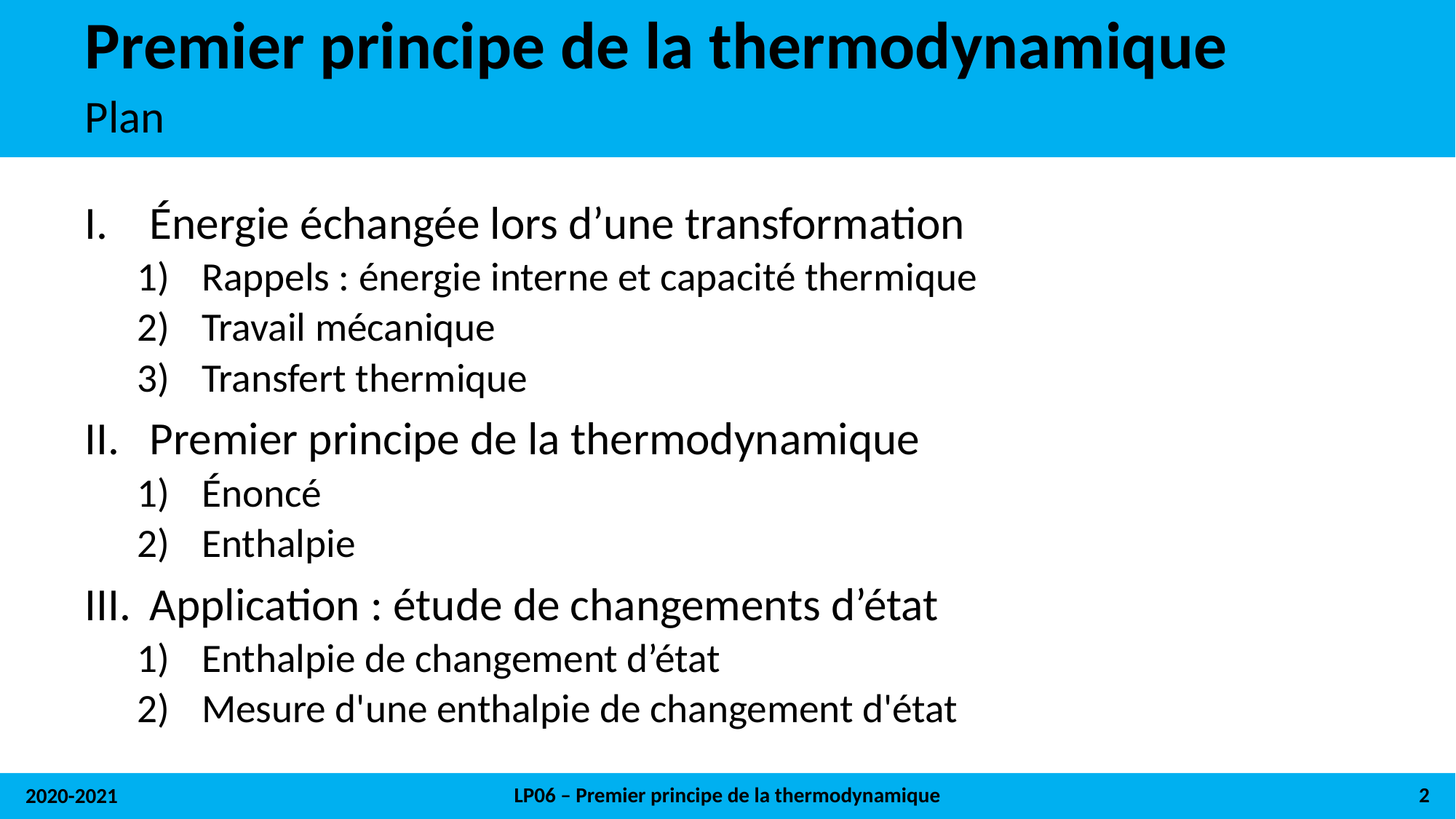

# Premier principe de la thermodynamique
Plan
Énergie échangée lors d’une transformation
Rappels : énergie interne et capacité thermique
Travail mécanique
Transfert thermique
Premier principe de la thermodynamique
Énoncé
Enthalpie
Application : étude de changements d’état
Enthalpie de changement d’état
Mesure d'une enthalpie de changement d'état
LP06 – Premier principe de la thermodynamique
2
2020-2021